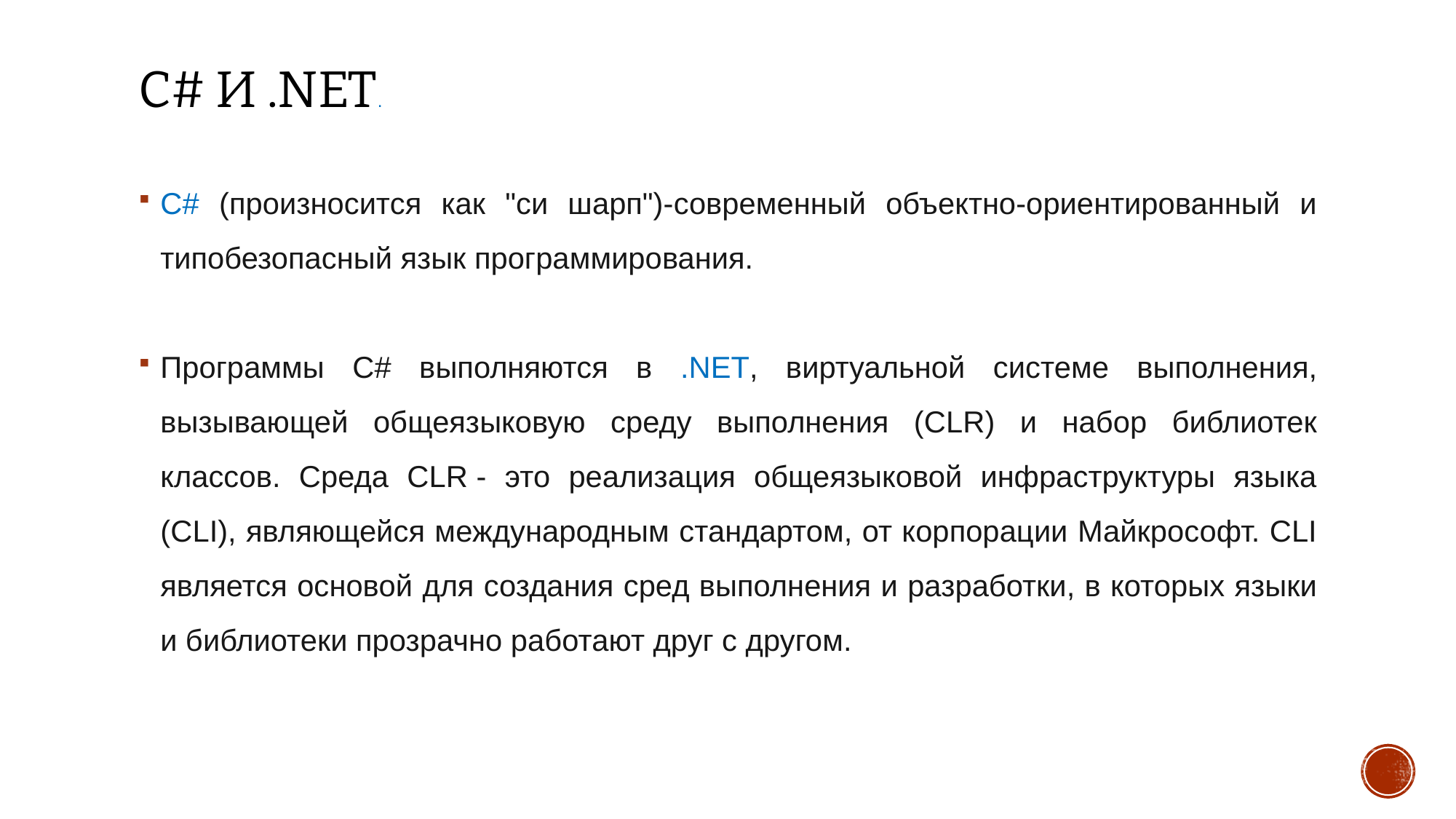

# С# и .NET.

C# (произносится как "си шарп")-современный объектно-ориентированный и типобезопасный язык программирования.

Программы C# выполняются в .NET, виртуальной системе выполнения, вызывающей общеязыковую среду выполнения (CLR) и набор библиотек классов. Среда CLR - это реализация общеязыковой инфраструктуры языка (CLI), являющейся международным стандартом, от корпорации Майкрософт. CLI является основой для создания сред выполнения и разработки, в которых языки и библиотеки прозрачно работают друг с другом.